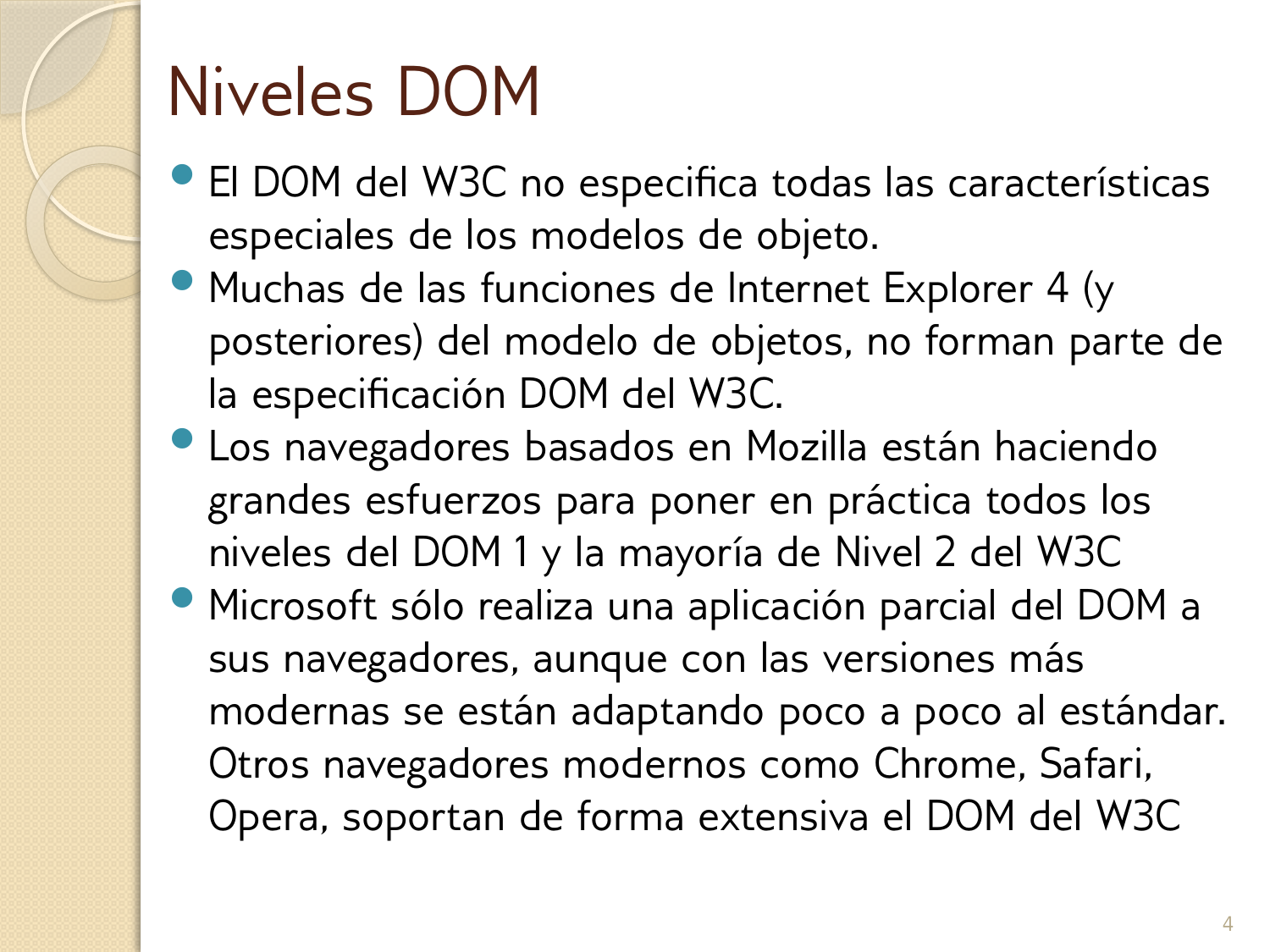

# Niveles DOM
El DOM del W3C no especifica todas las características especiales de los modelos de objeto.
Muchas de las funciones de Internet Explorer 4 (y posteriores) del modelo de objetos, no forman parte de la especificación DOM del W3C.
Los navegadores basados en Mozilla están haciendo grandes esfuerzos para poner en práctica todos los niveles del DOM 1 y la mayoría de Nivel 2 del W3C
Microsoft sólo realiza una aplicación parcial del DOM a sus navegadores, aunque con las versiones más modernas se están adaptando poco a poco al estándar. Otros navegadores modernos como Chrome, Safari, Opera, soportan de forma extensiva el DOM del W3C
4